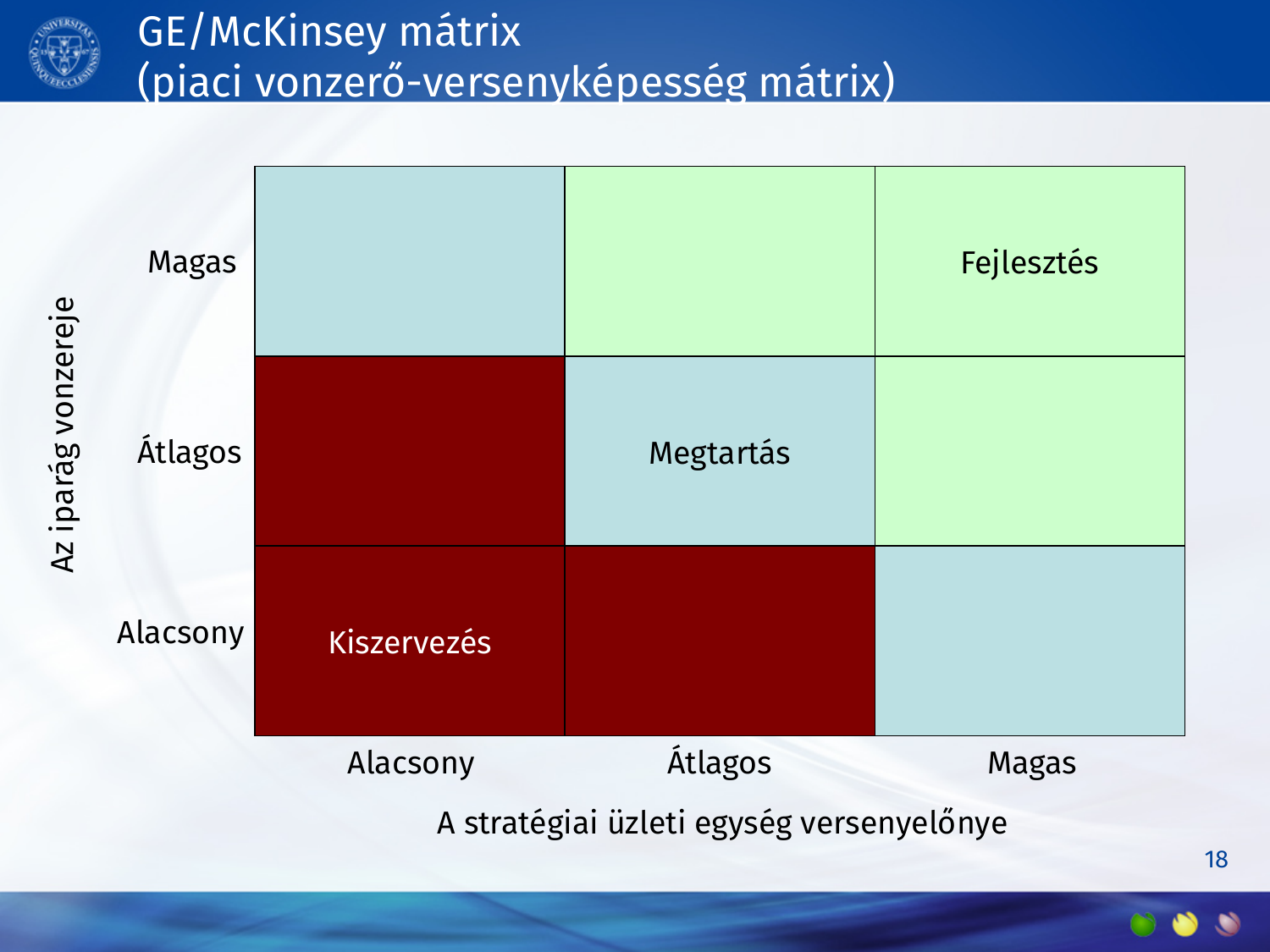

# GE/McKinsey mátrix (piaci vonzerő-versenyképesség mátrix)

Fejlesztés
Magas

Megtartás

Az iparág vonzereje
Átlagos
Kiszervezés

Alacsony
Alacsony
Átlagos
Magas
A stratégiai üzleti egység versenyelőnye
18